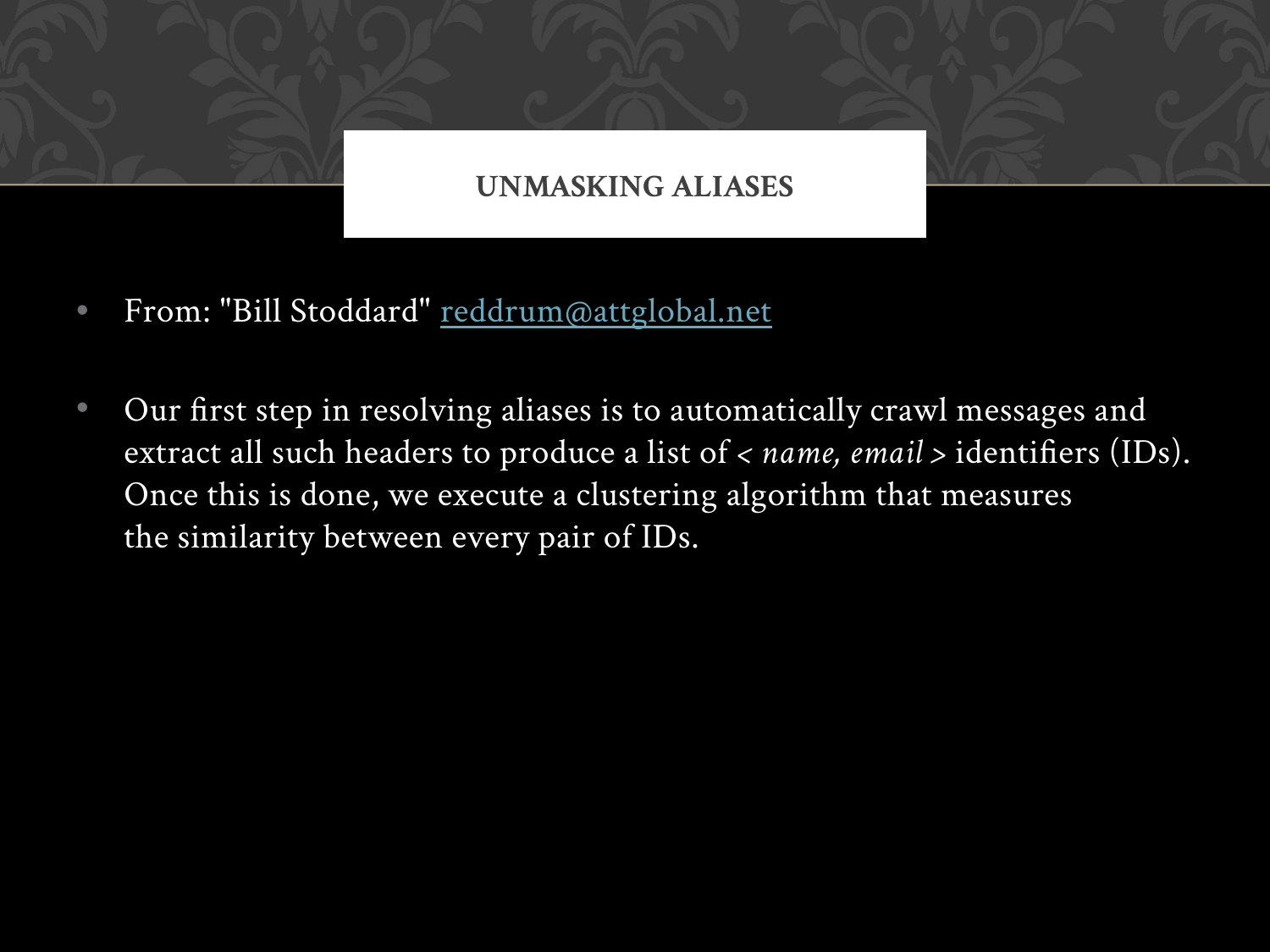

# Unmasking Aliases
From: "Bill Stoddard" reddrum@attglobal.net
Our first step in resolving aliases is to automatically crawl messages and extract all such headers to produce a list of < name, email > identifiers (IDs). Once this is done, we execute a clustering algorithm that measures
the similarity between every pair of IDs.